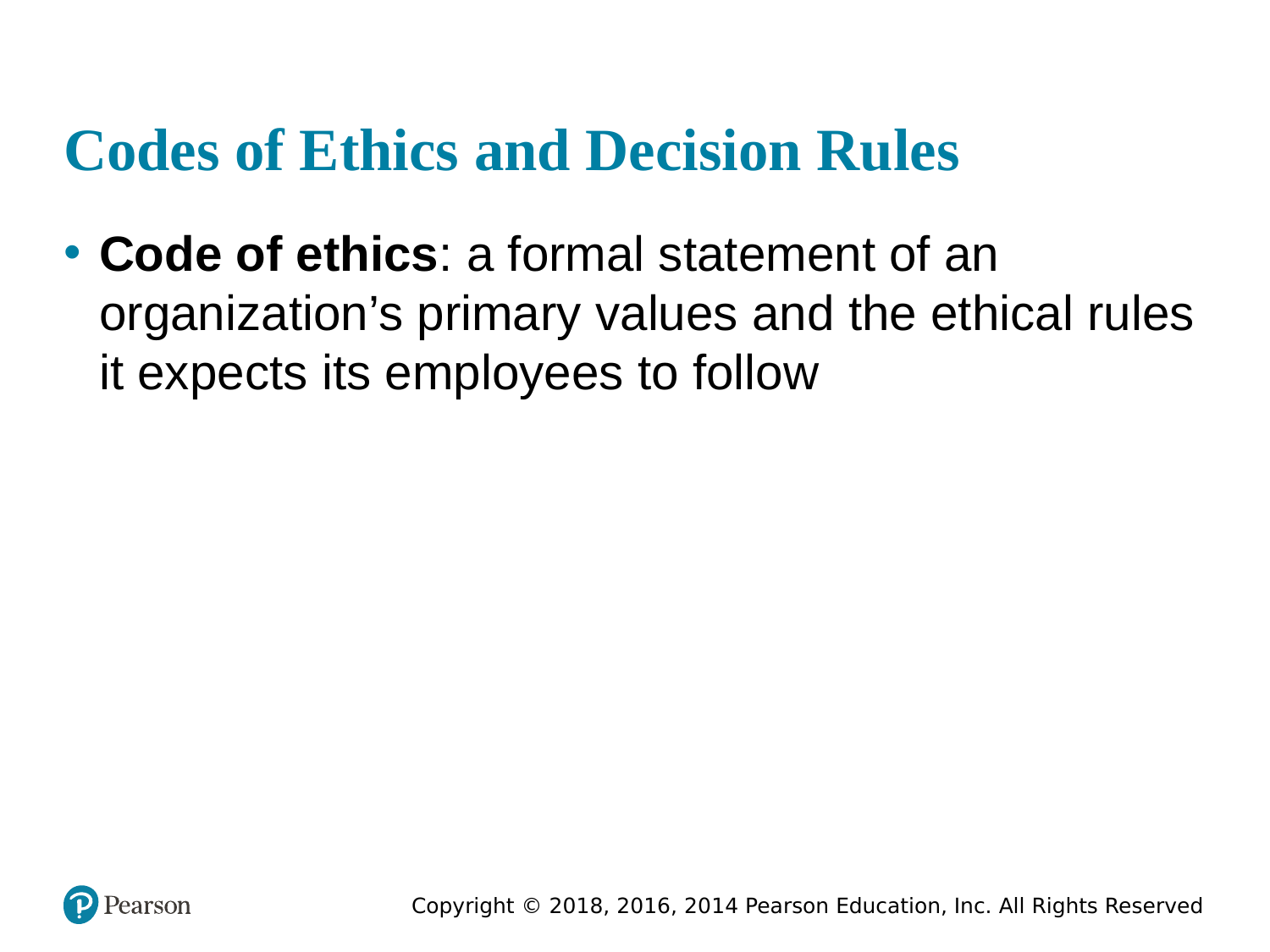

# Codes of Ethics and Decision Rules
Code of ethics: a formal statement of an organization’s primary values and the ethical rules it expects its employees to follow